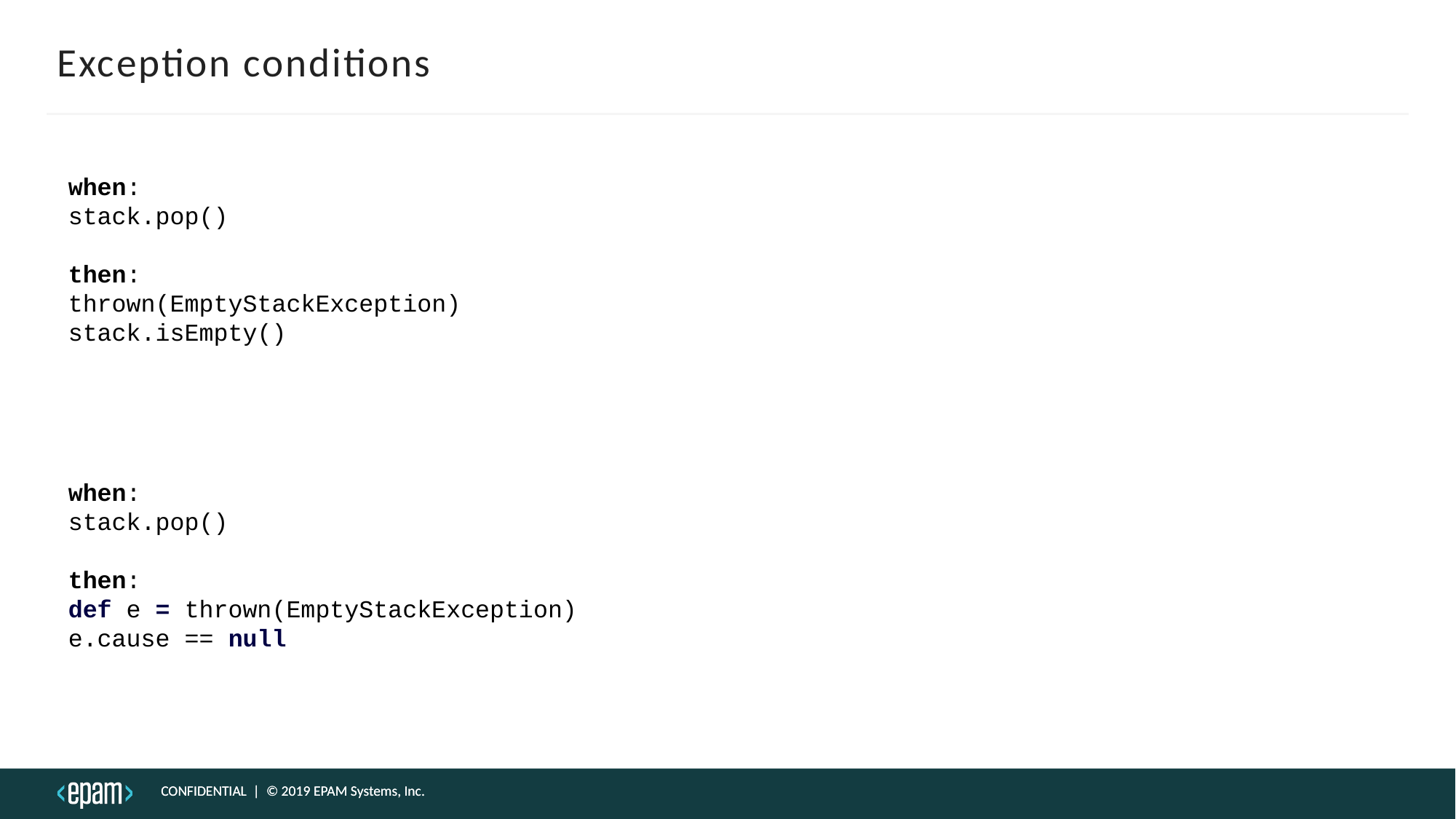

# Exception conditions
when:
stack.pop()
then:
thrown(EmptyStackException)
stack.isEmpty()
when:
stack.pop()
then:
def e = thrown(EmptyStackException)
e.cause == null
CONFIDENTIAL  |  © 2019 EPAM Systems, Inc.